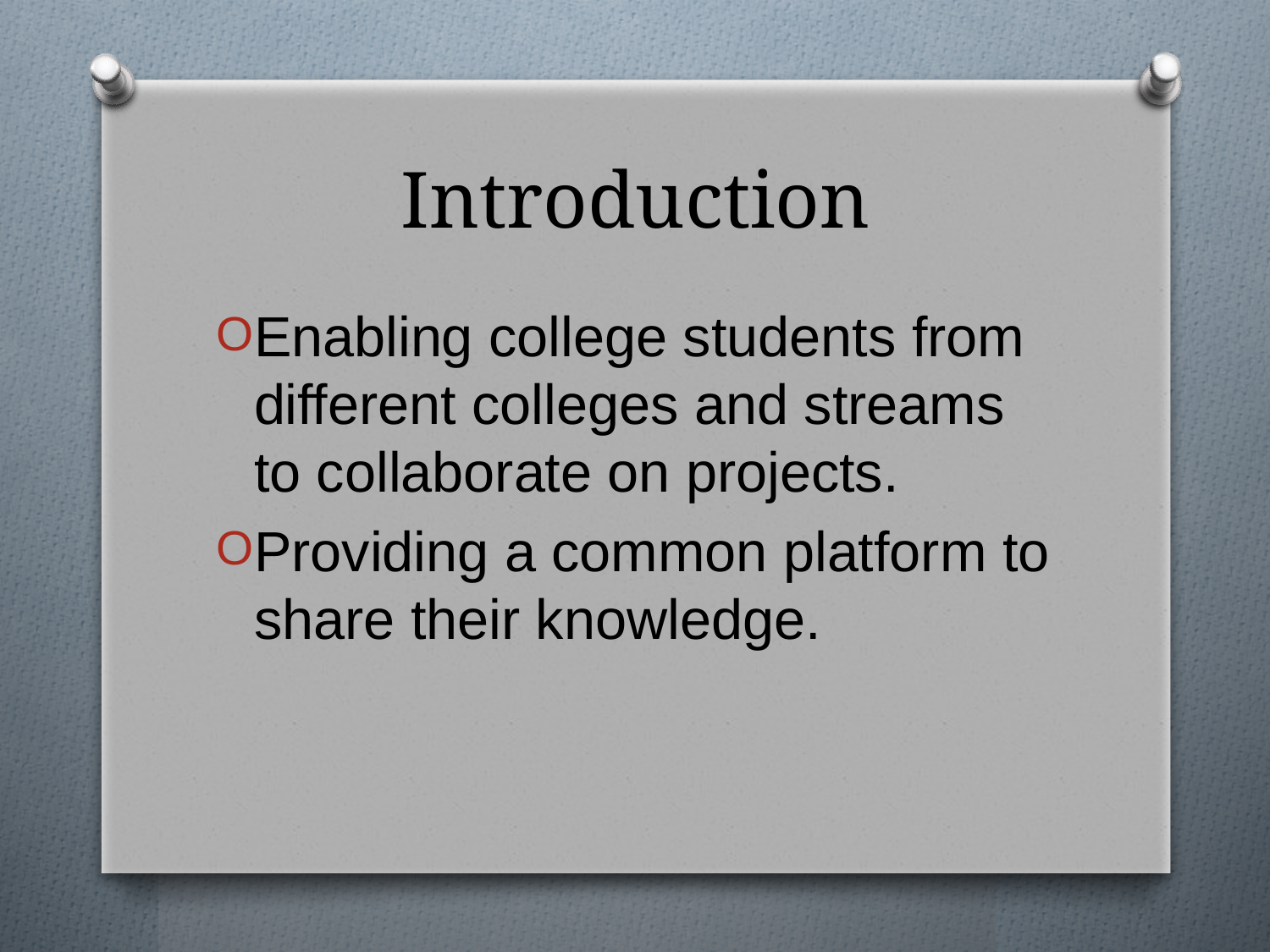

# Introduction
Enabling college students from different colleges and streams to collaborate on projects.
Providing a common platform to share their knowledge.